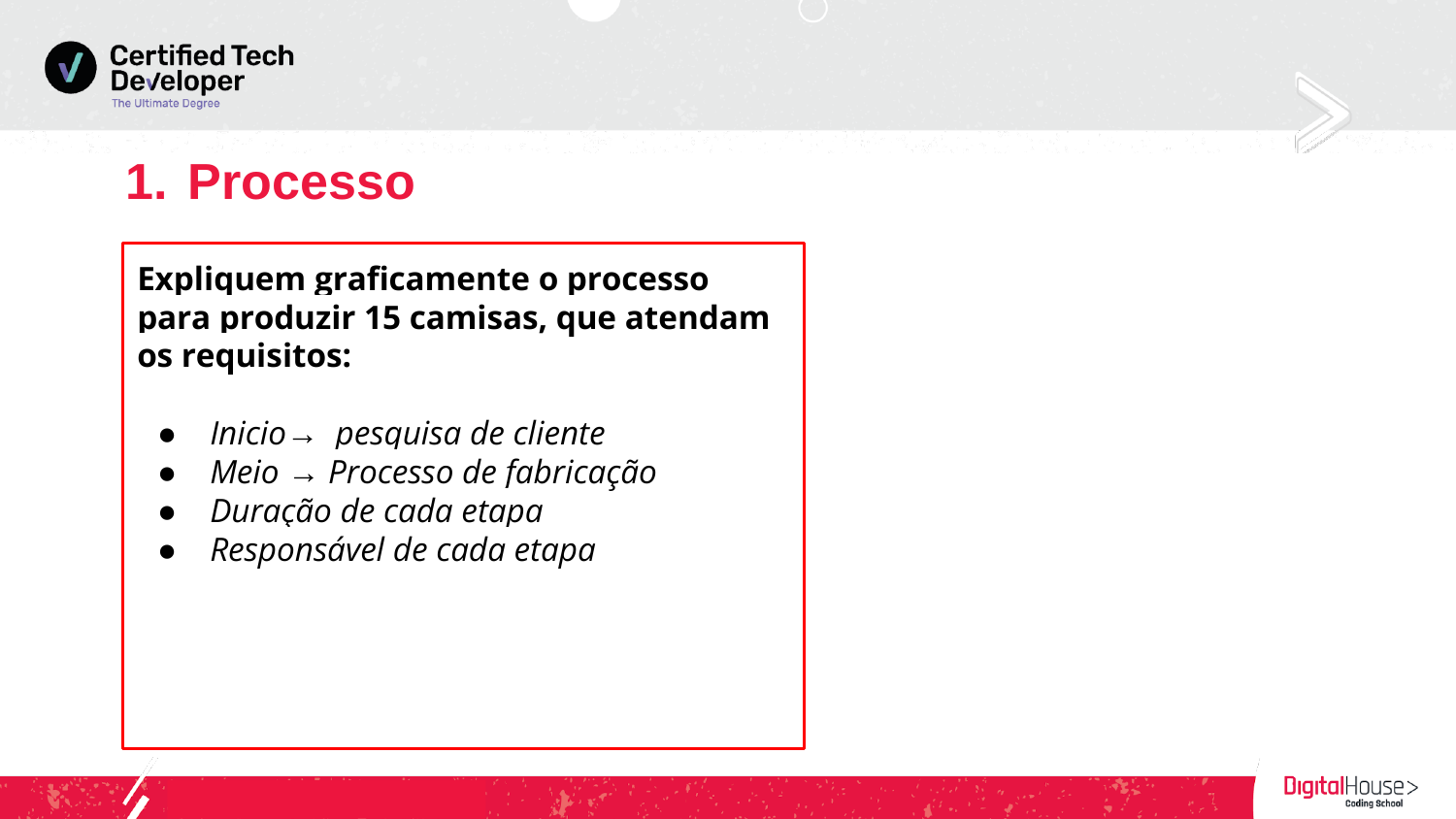

# Processo
Expliquem graficamente o processo para produzir 15 camisas, que atendam os requisitos:

Inicio→  pesquisa de cliente
Meio → Processo de fabricação
Duração de cada etapa
Responsável de cada etapa